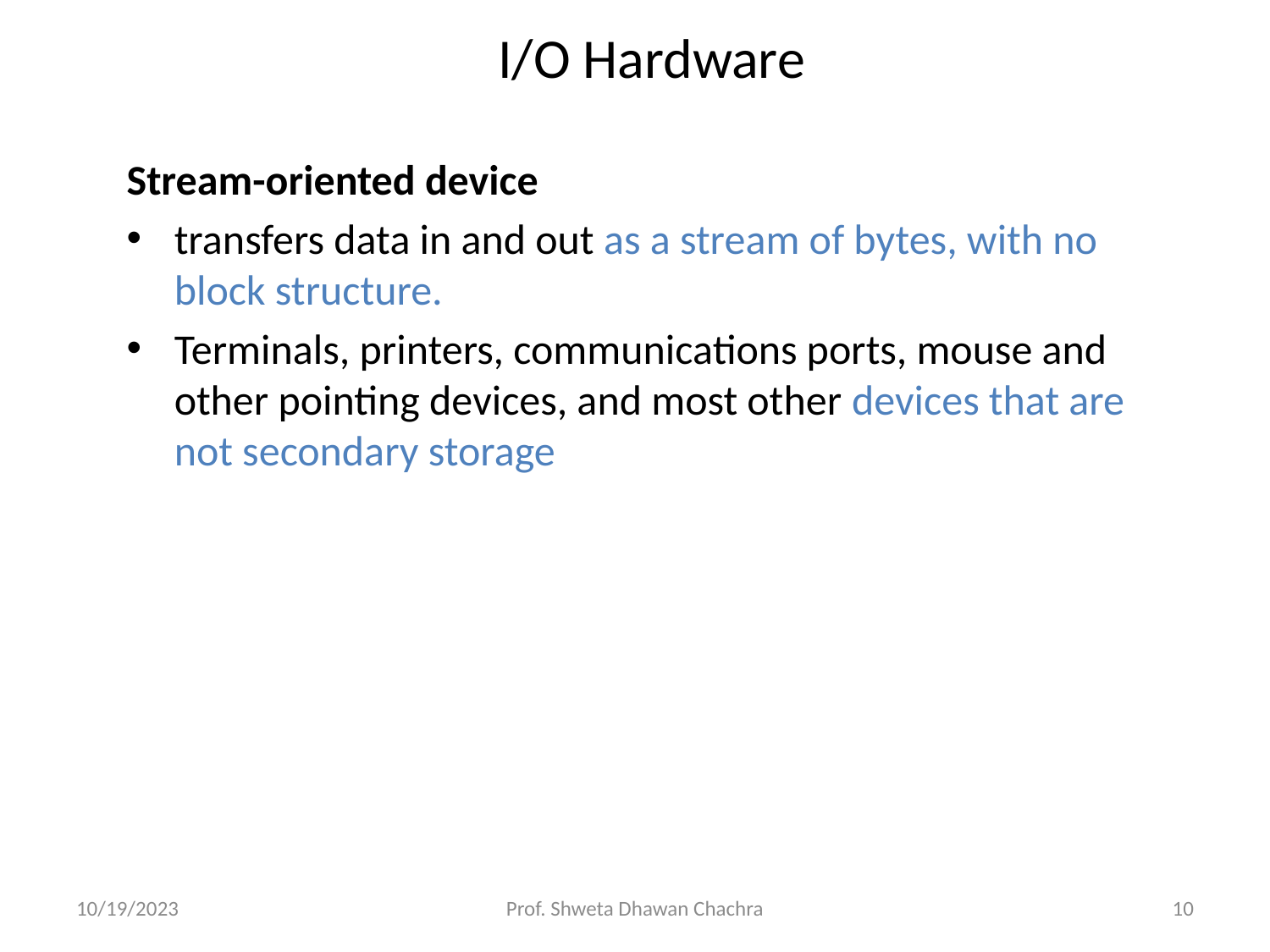

# I/O Hardware
Stream-oriented device
transfers data in and out as a stream of bytes, with no block structure.
Terminals, printers, communications ports, mouse and other pointing devices, and most other devices that are not secondary storage
10/19/2023
Prof. Shweta Dhawan Chachra
10